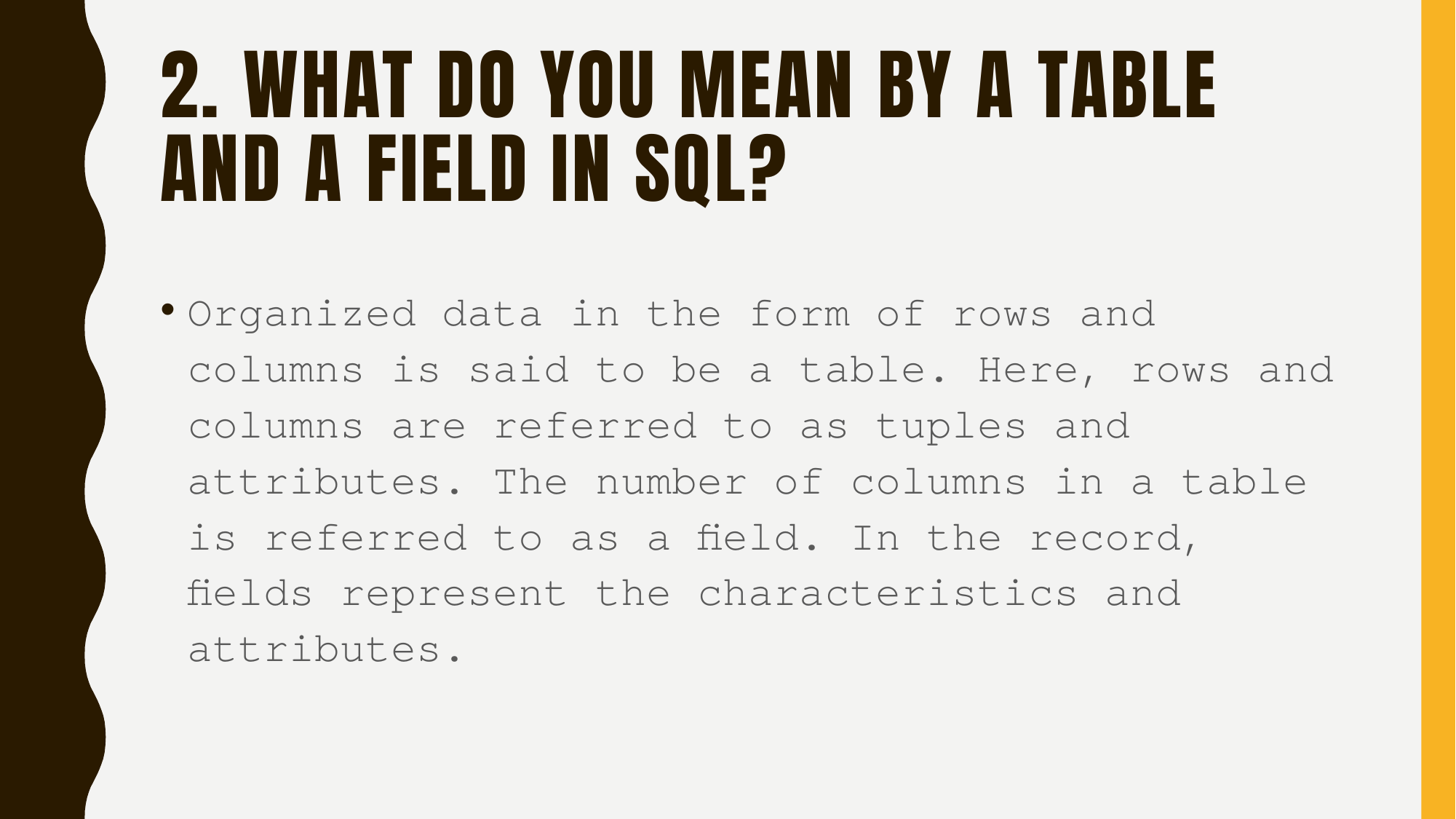

# 2. What do you mean by a table and a field in SQL?
Organized data in the form of rows and columns is said to be a table. Here, rows and columns are referred to as tuples and attributes. The number of columns in a table is referred to as a field. In the record, fields represent the characteristics and attributes.